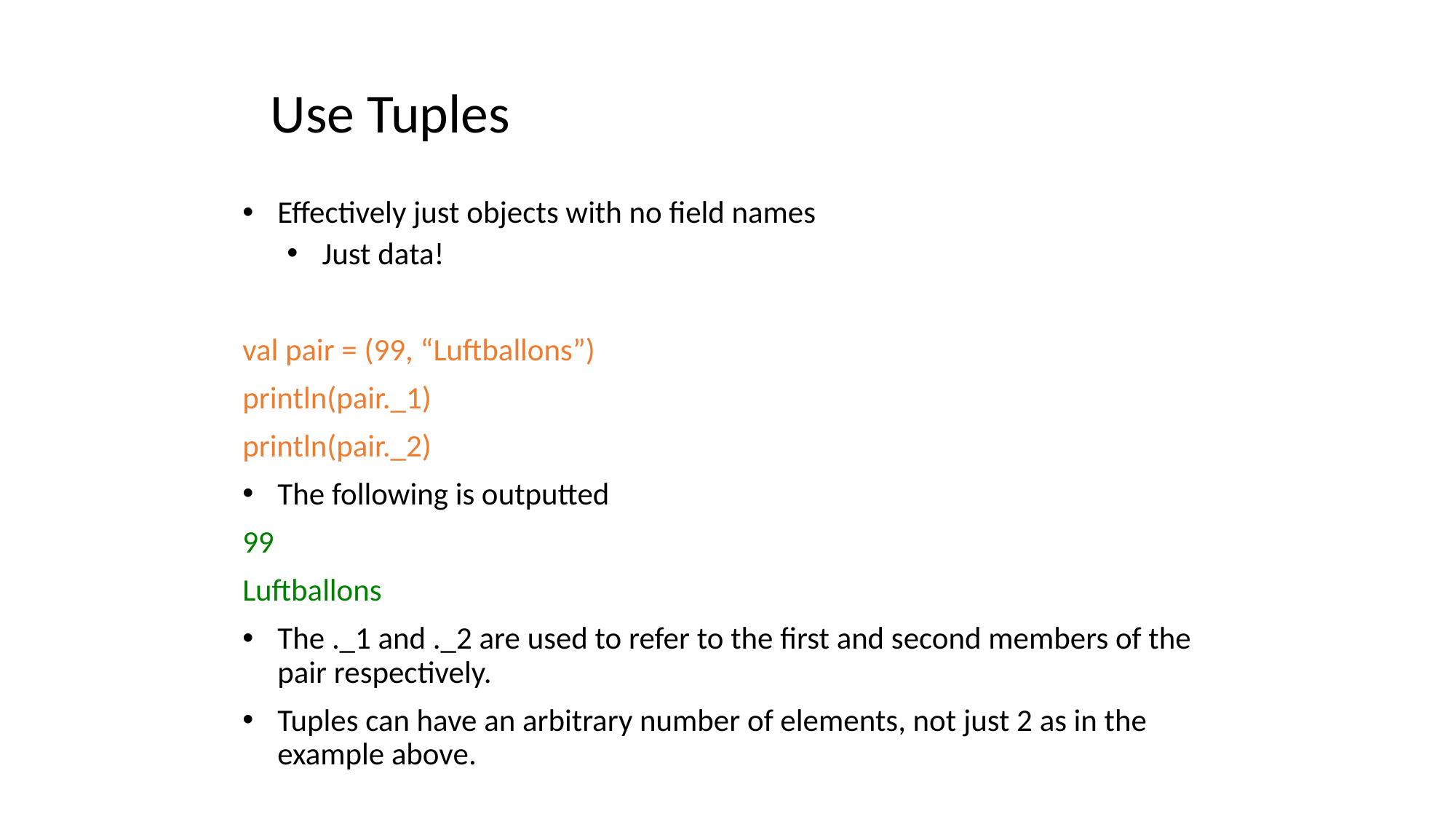

# Use Tuples
Effectively just objects with no field names
Just data!

val pair = (99, “Luftballons”)
println(pair._1)
println(pair._2)
The following is outputted
99
Luftballons
The ._1 and ._2 are used to refer to the first and second members of the pair respectively.
Tuples can have an arbitrary number of elements, not just 2 as in the example above.